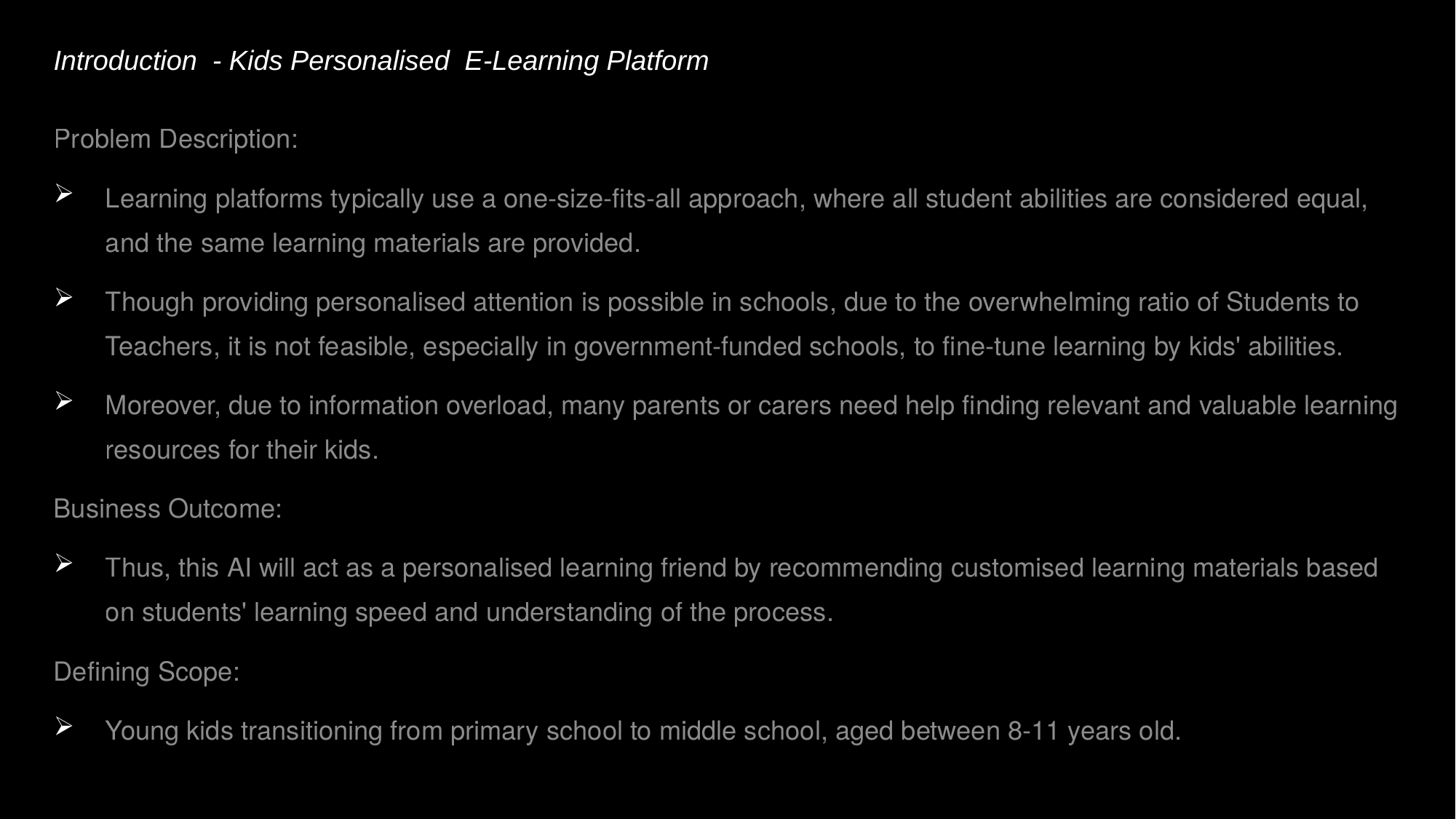

# Introduction  - Kids Personalised  E-Learning Platform
Problem Description:
Learning platforms typically use a one-size-fits-all approach, where all student abilities are considered equal, and the same learning materials are provided.
Though providing personalised attention is possible in schools, due to the overwhelming ratio of Students to Teachers, it is not feasible, especially in government-funded schools, to fine-tune learning by kids' abilities.
Moreover, due to information overload, many parents or carers need help finding relevant and valuable learning resources for their kids.
Business Outcome:
Thus, this AI will act as a personalised learning friend by recommending customised learning materials based on students' learning speed and understanding of the process.
Defining Scope:
Young kids transitioning from primary school to middle school, aged between 8-11 years old.